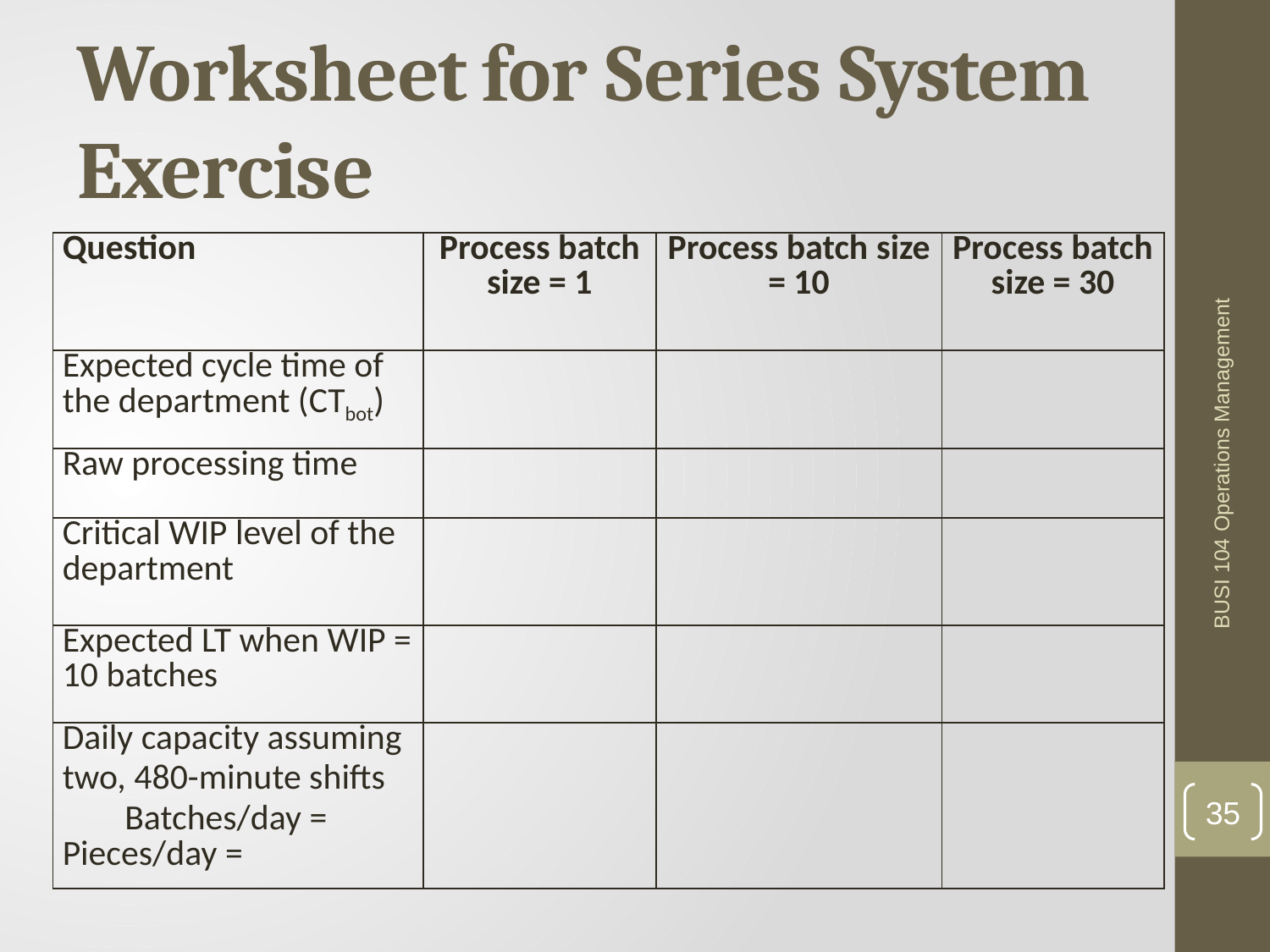

# Worksheet for Series System Exercise
| Question | Process batch size = 1 | Process batch size = 10 | Process batch size = 30 |
| --- | --- | --- | --- |
| Expected cycle time of the department (CTbot) |  |  |  |
| Raw processing time |  |  |  |
| Critical WIP level of the department |  |  |  |
| Expected LT when WIP = 10 batches |  |  |  |
| Daily capacity assuming two, 480-minute shifts Batches/day = Pieces/day = |  |  |  |
BUSI 104 Operations Management
35